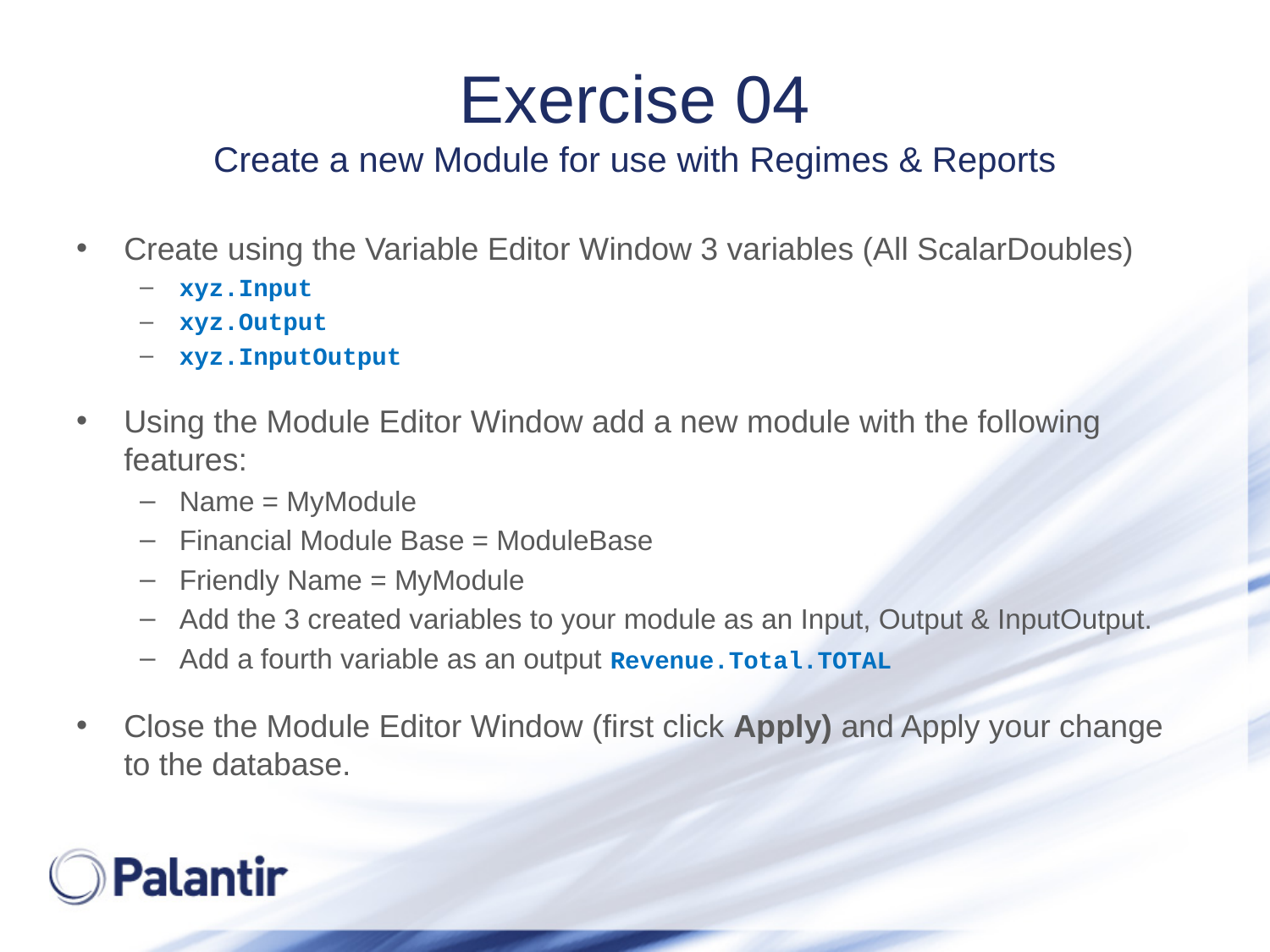

# Exercise 04 Create a new Module for use with Regimes & Reports
Create using the Variable Editor Window 3 variables (All ScalarDoubles)
xyz.Input
xyz.Output
xyz.InputOutput

Using the Module Editor Window add a new module with the following features:
Name = MyModule
Financial Module Base = ModuleBase
Friendly Name = MyModule
Add the 3 created variables to your module as an Input, Output & InputOutput.
Add a fourth variable as an output Revenue.Total.TOTAL

Close the Module Editor Window (first click Apply) and Apply your change to the database.